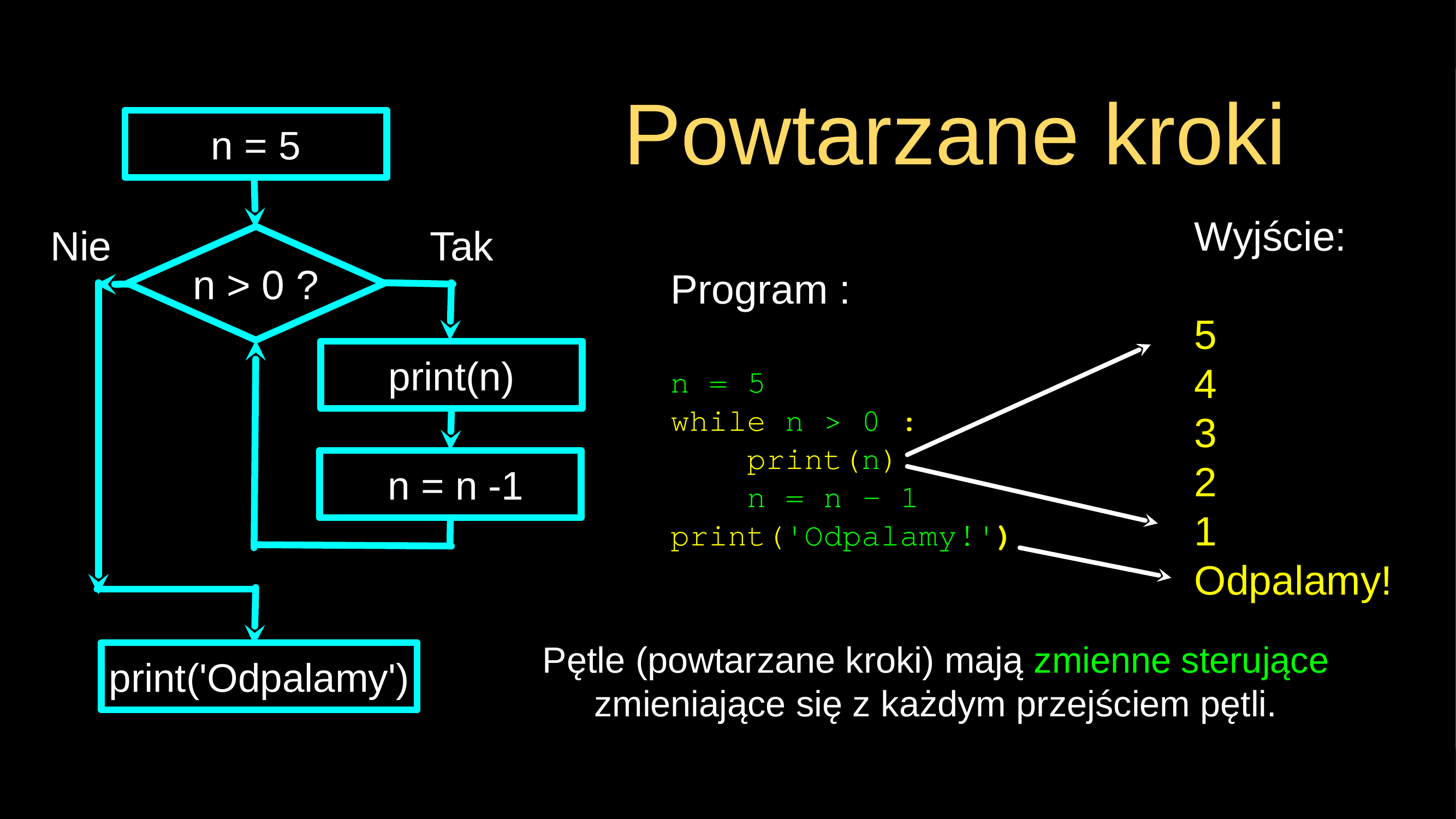

# Powtarzane kroki
n = 5
Wyjście:

5
4
3
2
1
Odpalamy!
Nie
Tak
n > 0 ?
Program :

n = 5
while n > 0 :
    print(n)
    n = n – 1
print('Odpalamy!')
print(n)
 n = n -1
Pętle (powtarzane kroki) mają zmienne sterujące zmieniające się z każdym przejściem pętli.
print('Odpalamy')